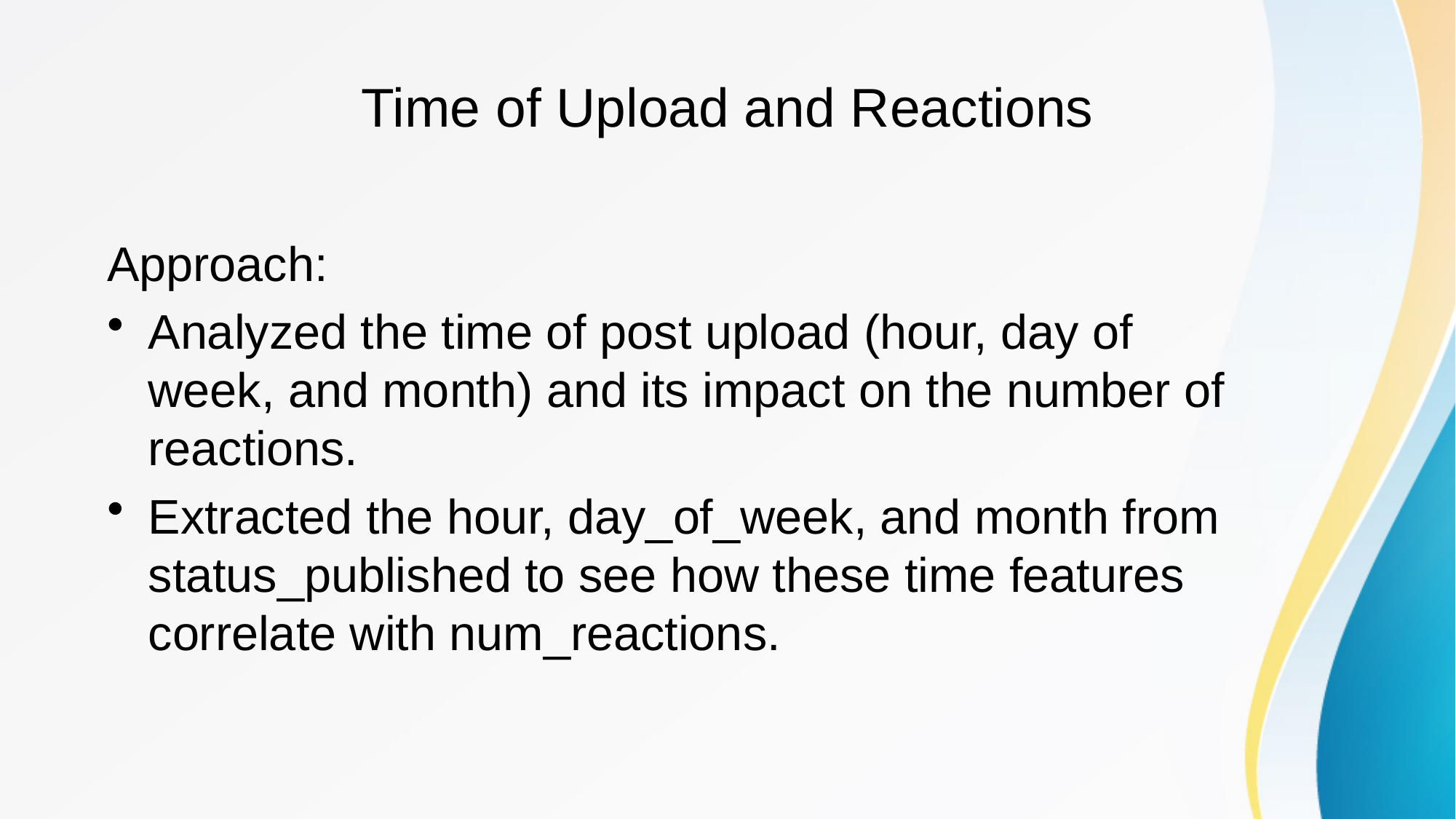

# Time of Upload and Reactions
Approach:
Analyzed the time of post upload (hour, day of week, and month) and its impact on the number of reactions.
Extracted the hour, day_of_week, and month from status_published to see how these time features correlate with num_reactions.